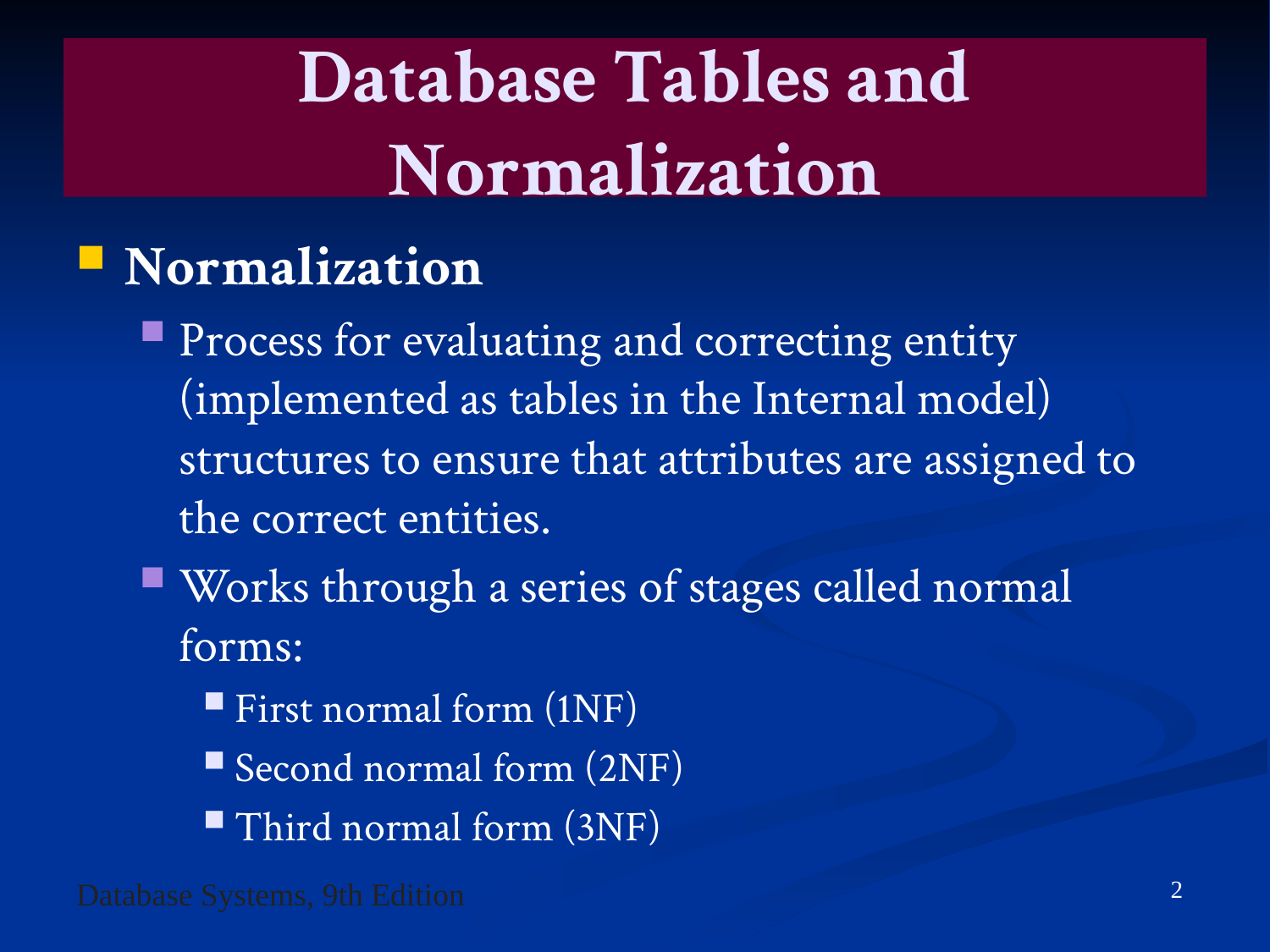

Database Tables and Normalization
Normalization
Process for evaluating and correcting entity (implemented as tables in the Internal model) structures to ensure that attributes are assigned to the correct entities.
Works through a series of stages called normal forms:
First normal form (1NF)
Second normal form (2NF)
Third normal form (3NF)
2
Database Systems, 9th Edition